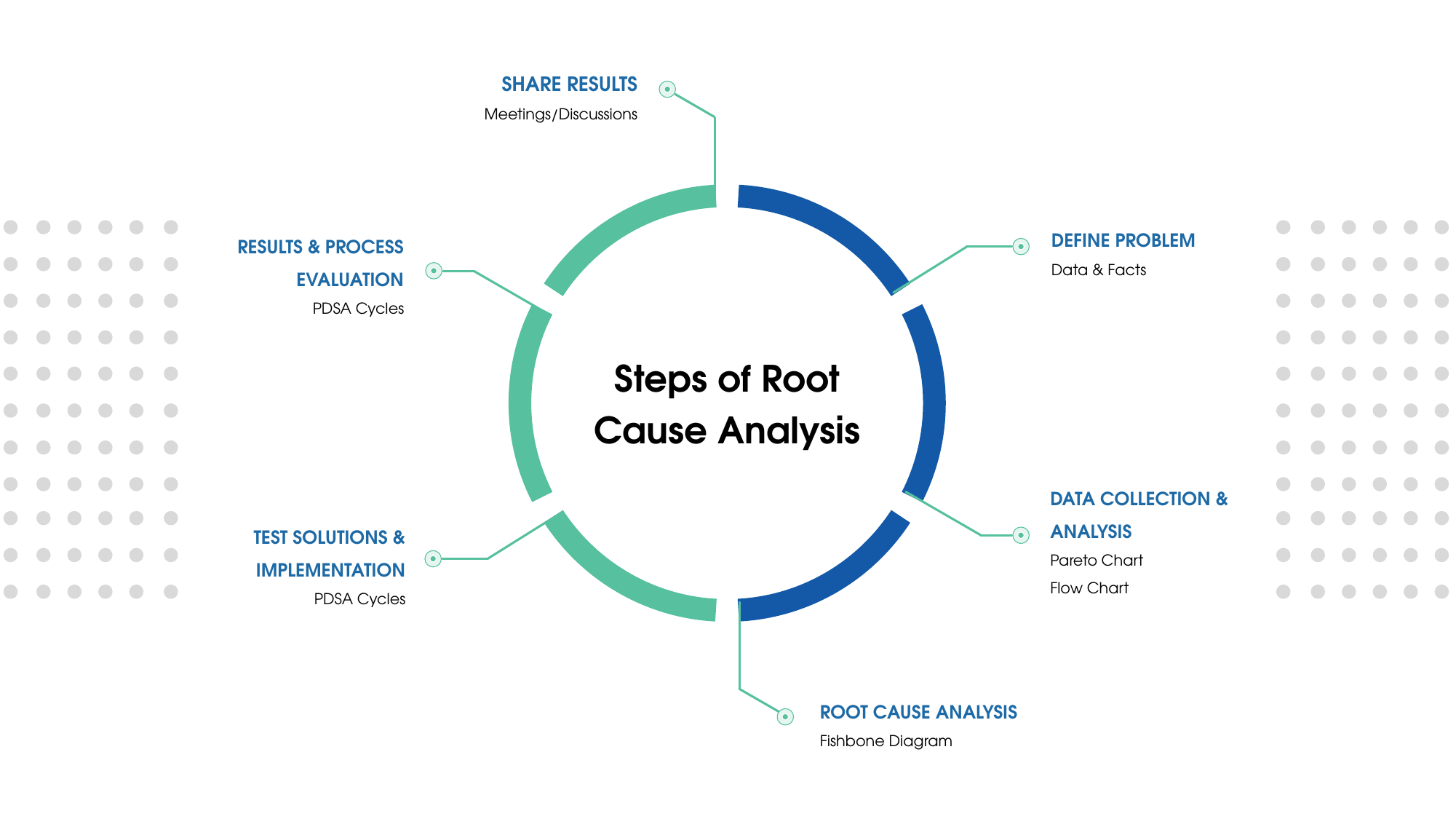

SHARE RESULTS
Meetings/Discussions

DEFINE PROBLEM
Data & Facts
RESULTS & PROCESS EVALUATION
PDSA Cycles

Steps of Root Cause Analysis
DATA COLLECTION & ANALYSIS
Pareto Chart
Flow Chart
TEST SOLUTIONS & IMPLEMENTATION
PDSA Cycles

ROOT CAUSE ANALYSIS
Fishbone Diagram